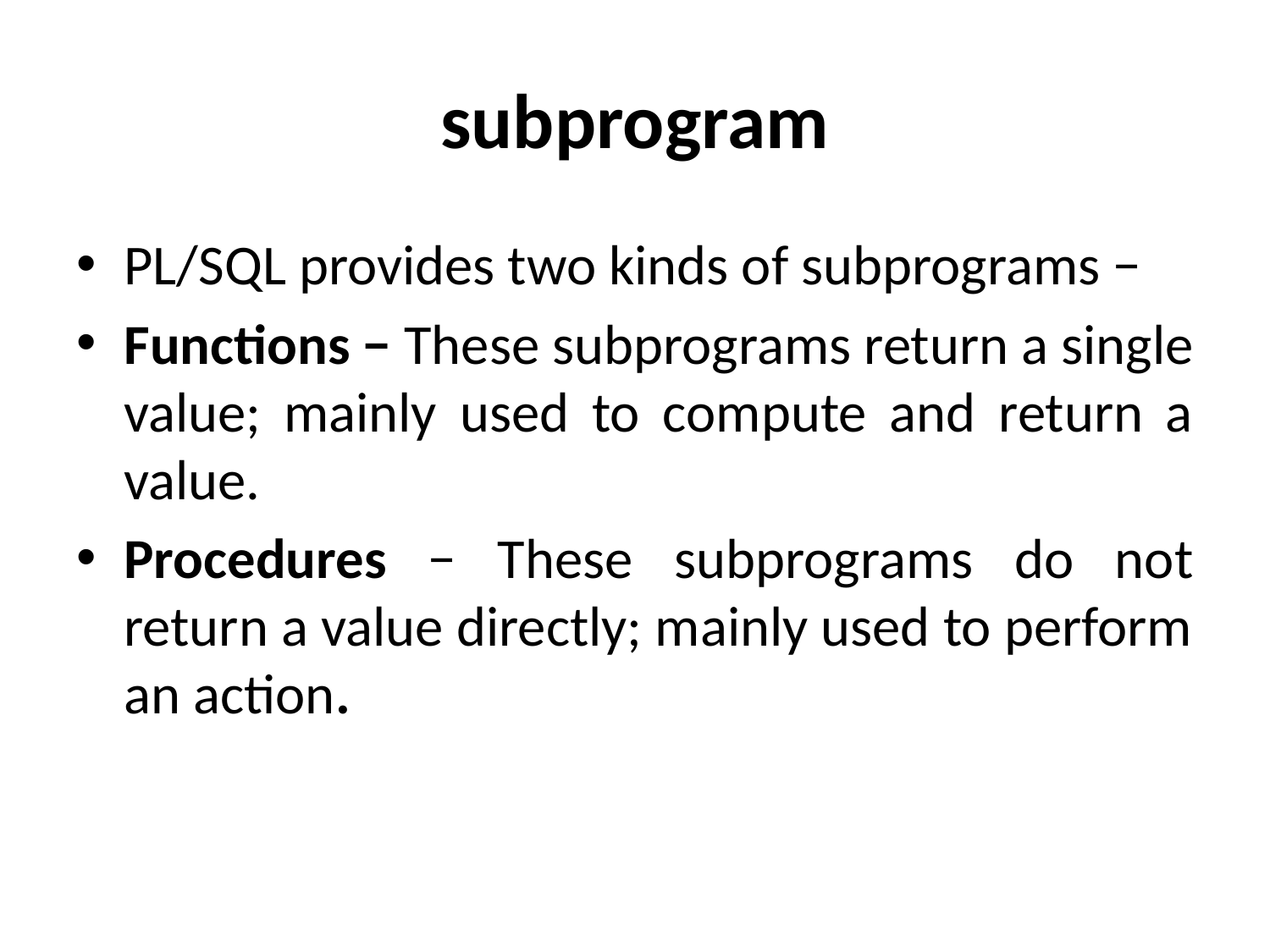

# subprogram
PL/SQL provides two kinds of subprograms −
Functions − These subprograms return a single value; mainly used to compute and return a value.
Procedures − These subprograms do not return a value directly; mainly used to perform an action.